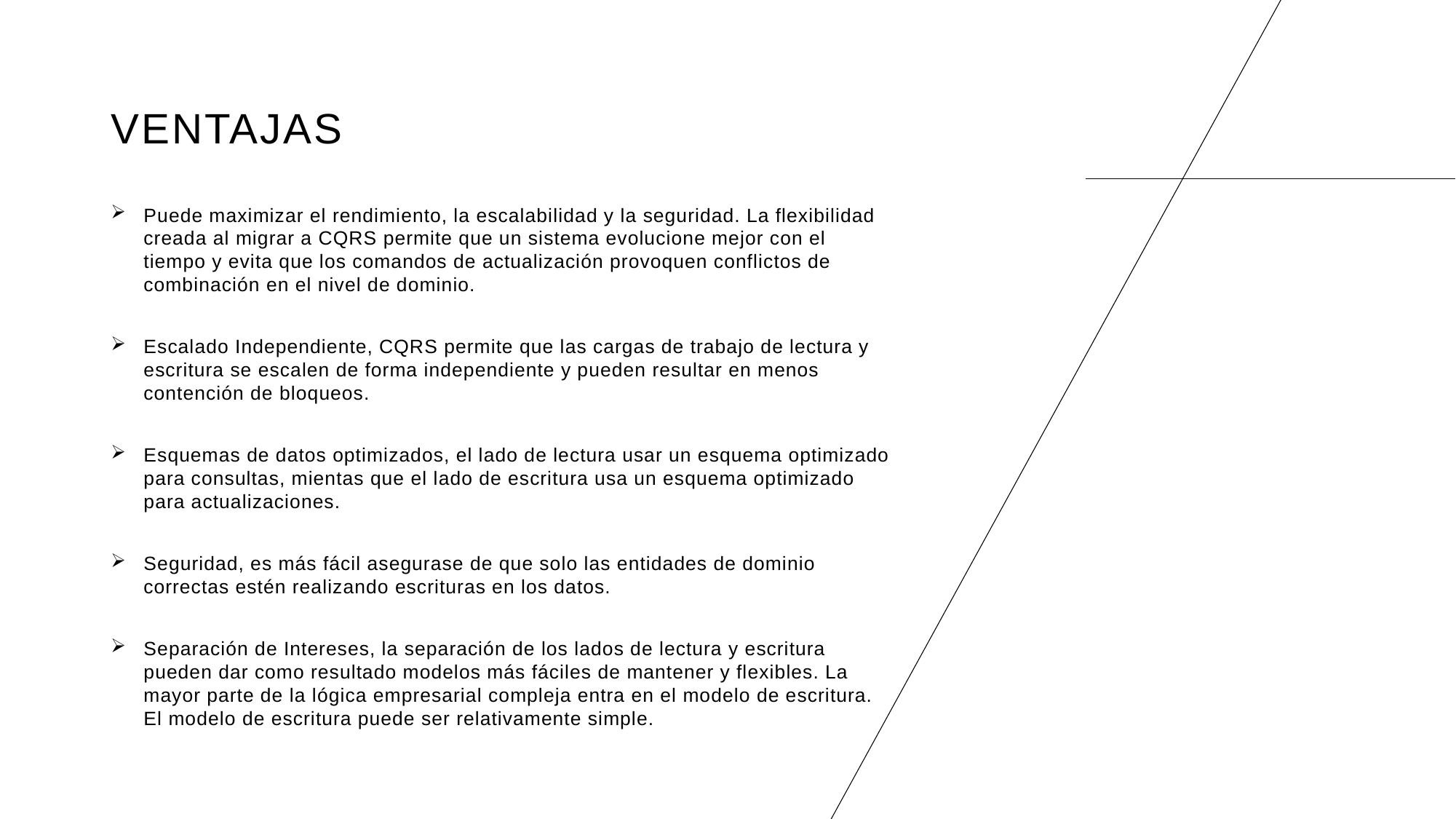

# VENTAJAs
Puede maximizar el rendimiento, la escalabilidad y la seguridad. La flexibilidad creada al migrar a CQRS permite que un sistema evolucione mejor con el tiempo y evita que los comandos de actualización provoquen conflictos de combinación en el nivel de dominio.

Escalado Independiente, CQRS permite que las cargas de trabajo de lectura y escritura se escalen de forma independiente y pueden resultar en menos contención de bloqueos.

Esquemas de datos optimizados, el lado de lectura usar un esquema optimizado para consultas, mientas que el lado de escritura usa un esquema optimizado para actualizaciones.

Seguridad, es más fácil asegurase de que solo las entidades de dominio correctas estén realizando escrituras en los datos.

Separación de Intereses, la separación de los lados de lectura y escritura pueden dar como resultado modelos más fáciles de mantener y flexibles. La mayor parte de la lógica empresarial compleja entra en el modelo de escritura. El modelo de escritura puede ser relativamente simple.